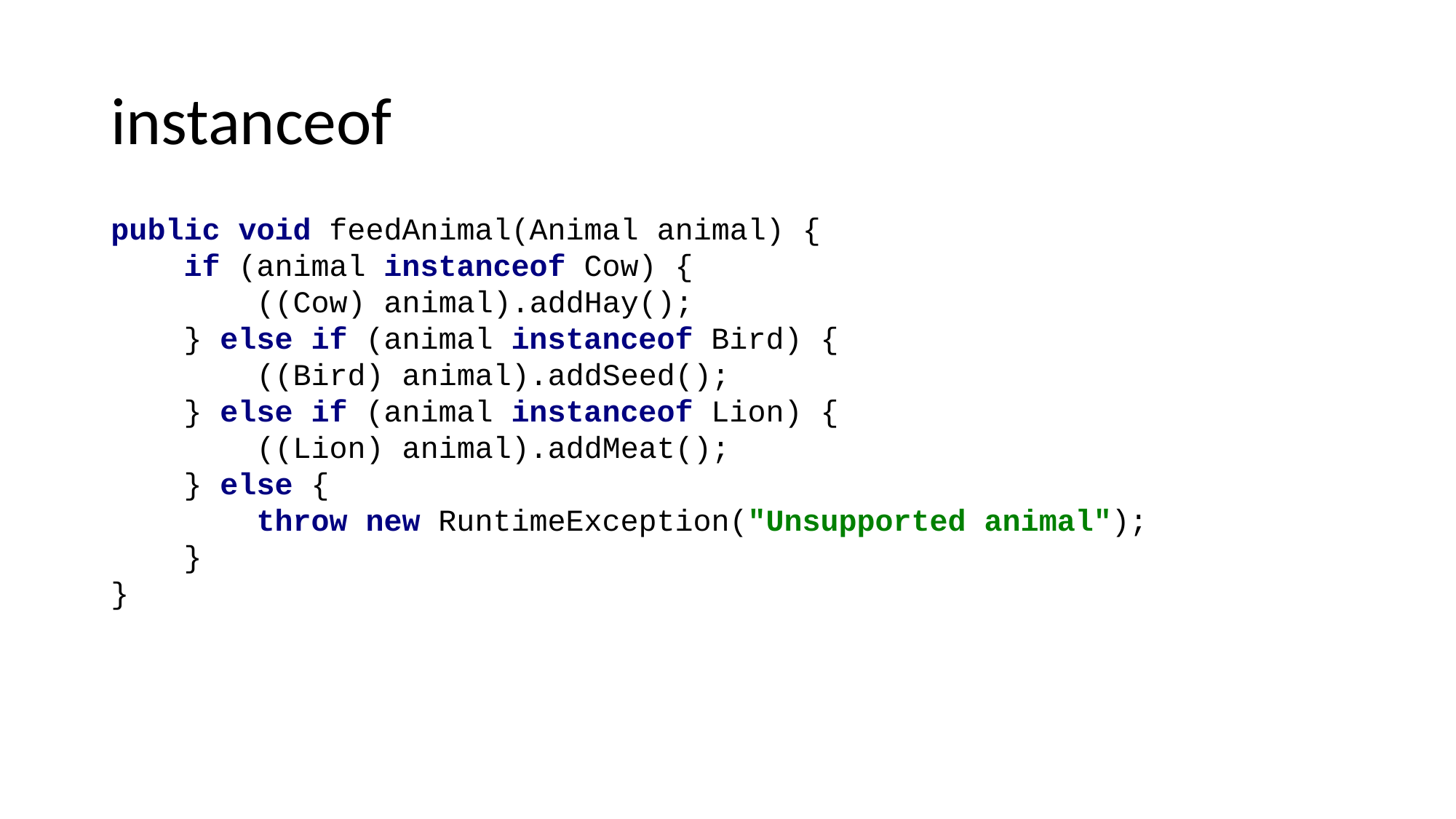

# instanceof
public void feedAnimal(Animal animal) {
    if (animal instanceof Cow) {
        ((Cow) animal).addHay();
    } else if (animal instanceof Bird) {
        ((Bird) animal).addSeed();
    } else if (animal instanceof Lion) {
        ((Lion) animal).addMeat();
    } else {
        throw new RuntimeException("Unsupported animal");
    }
}